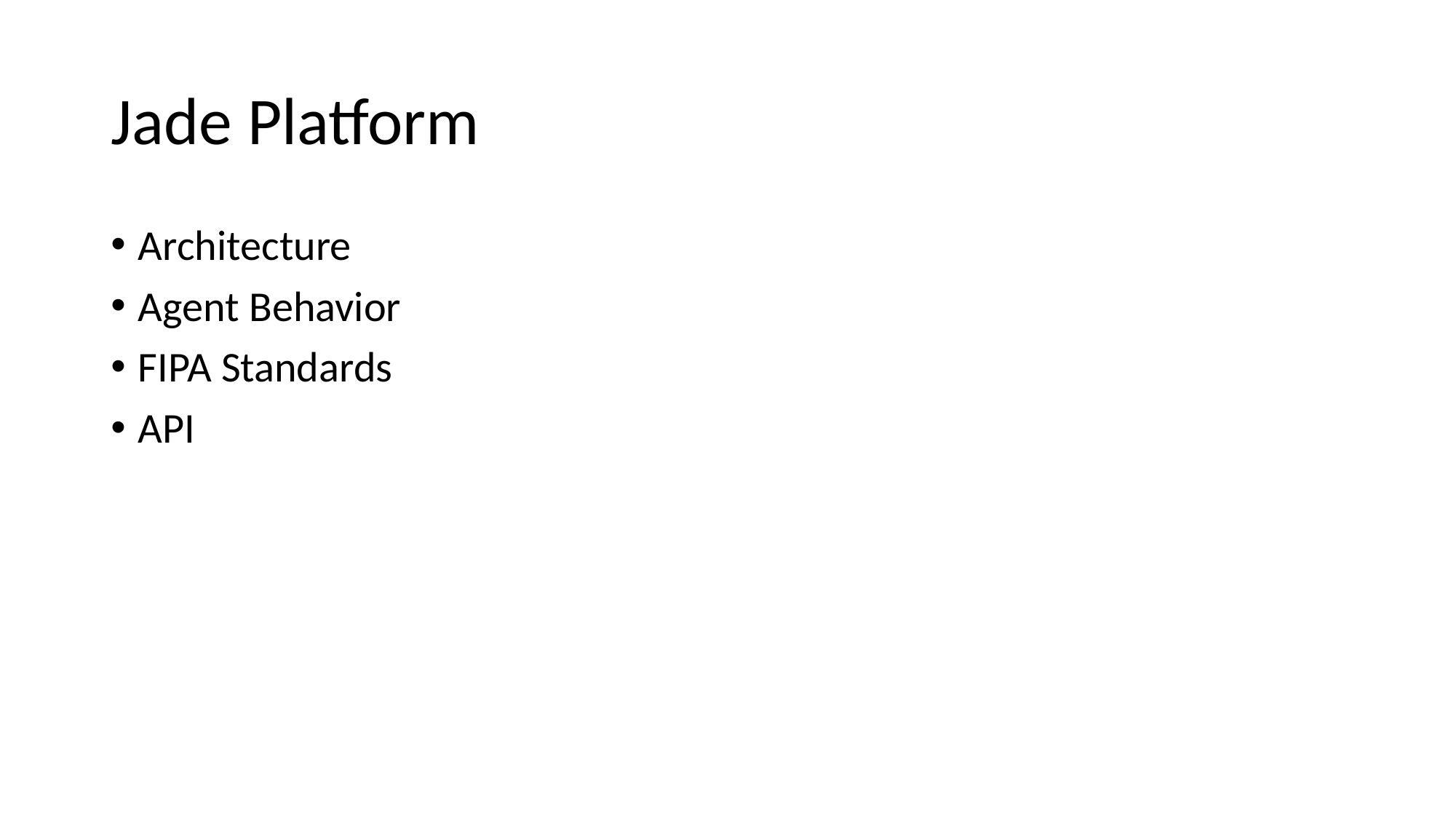

# Jade Platform
Architecture
Agent Behavior
FIPA Standards
API